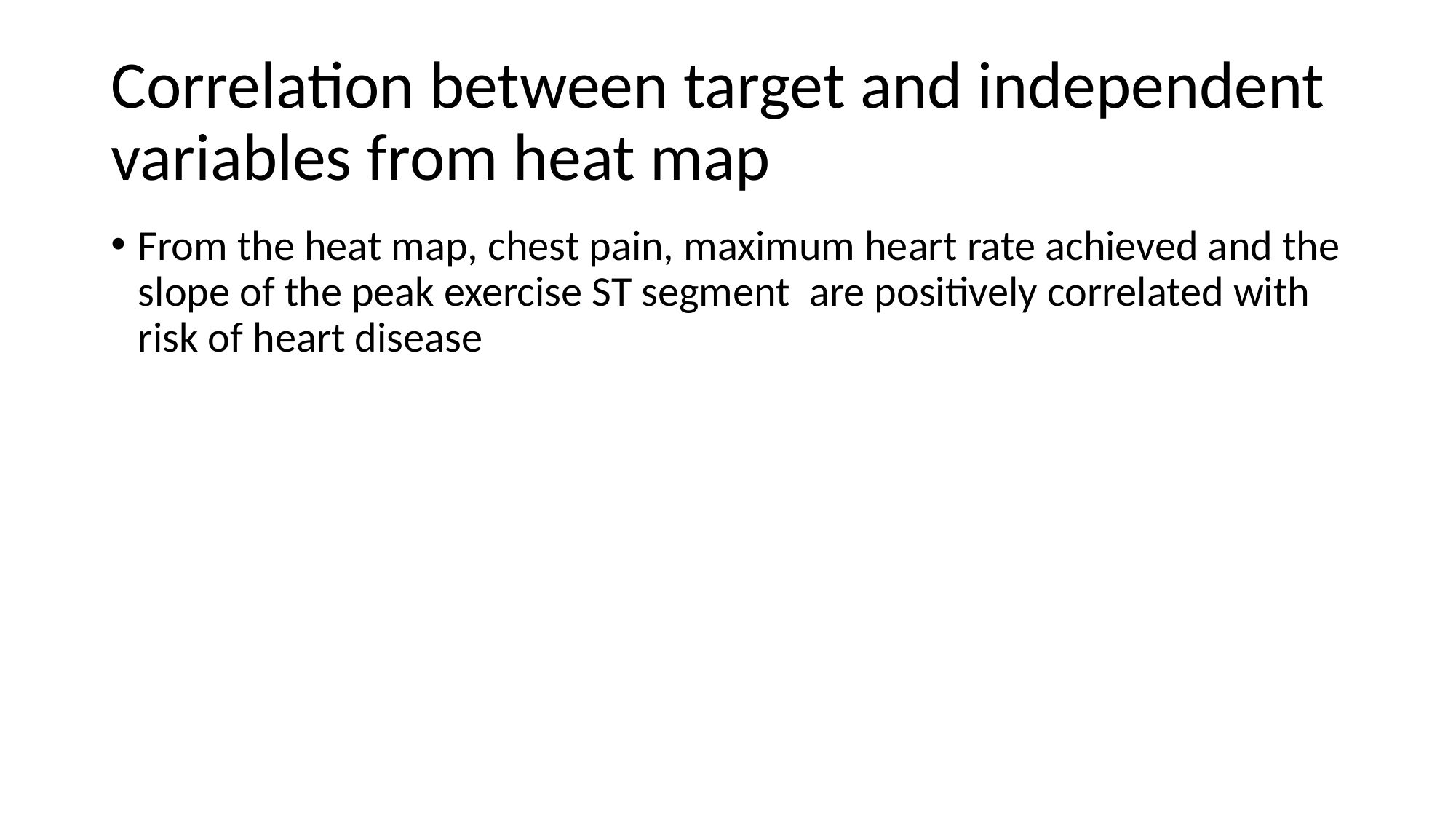

# Correlation between target and independent variables from heat map
From the heat map, chest pain, maximum heart rate achieved and the slope of the peak exercise ST segment  are positively correlated with risk of heart disease